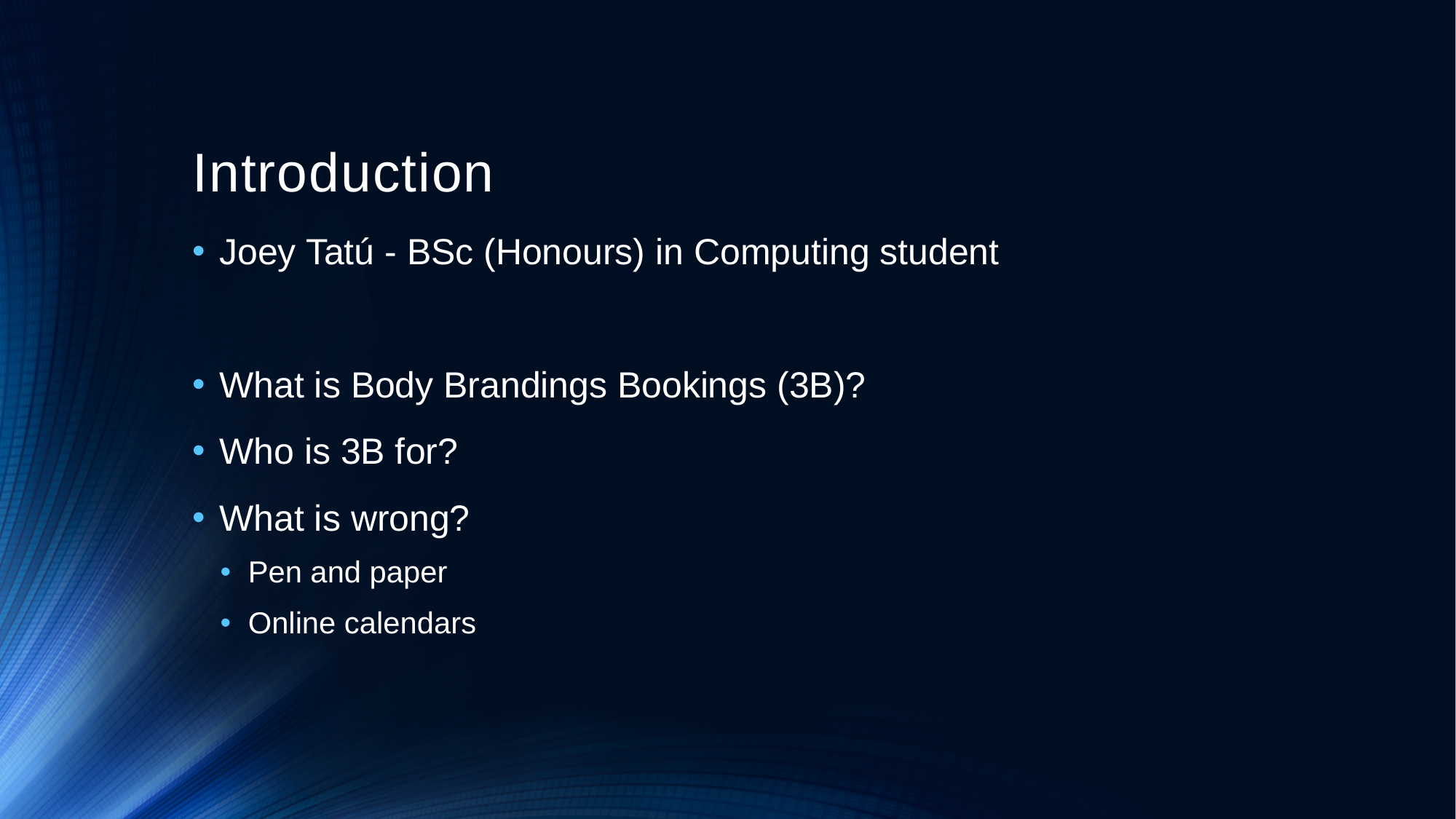

# Introduction
Joey Tatú - BSc (Honours) in Computing student

What is Body Brandings Bookings (3B)?
Who is 3B for?
What is wrong?
Pen and paper
Online calendars